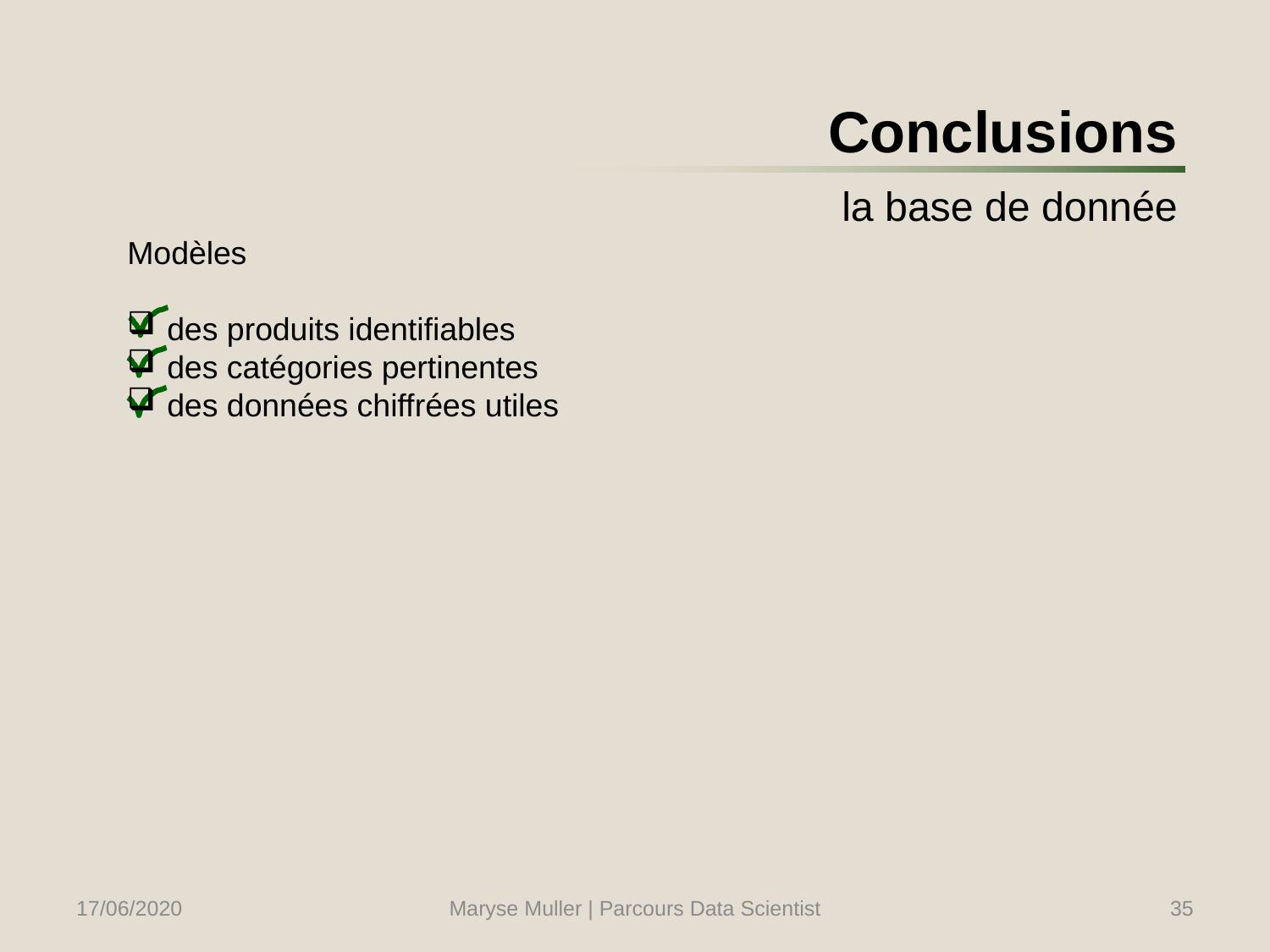

# Conclusions la base de donnée

Modèles

des produits identifiables
des catégories pertinentes
des données chiffrées utiles

17/06/2020
Maryse Muller | Parcours Data Scientist
35